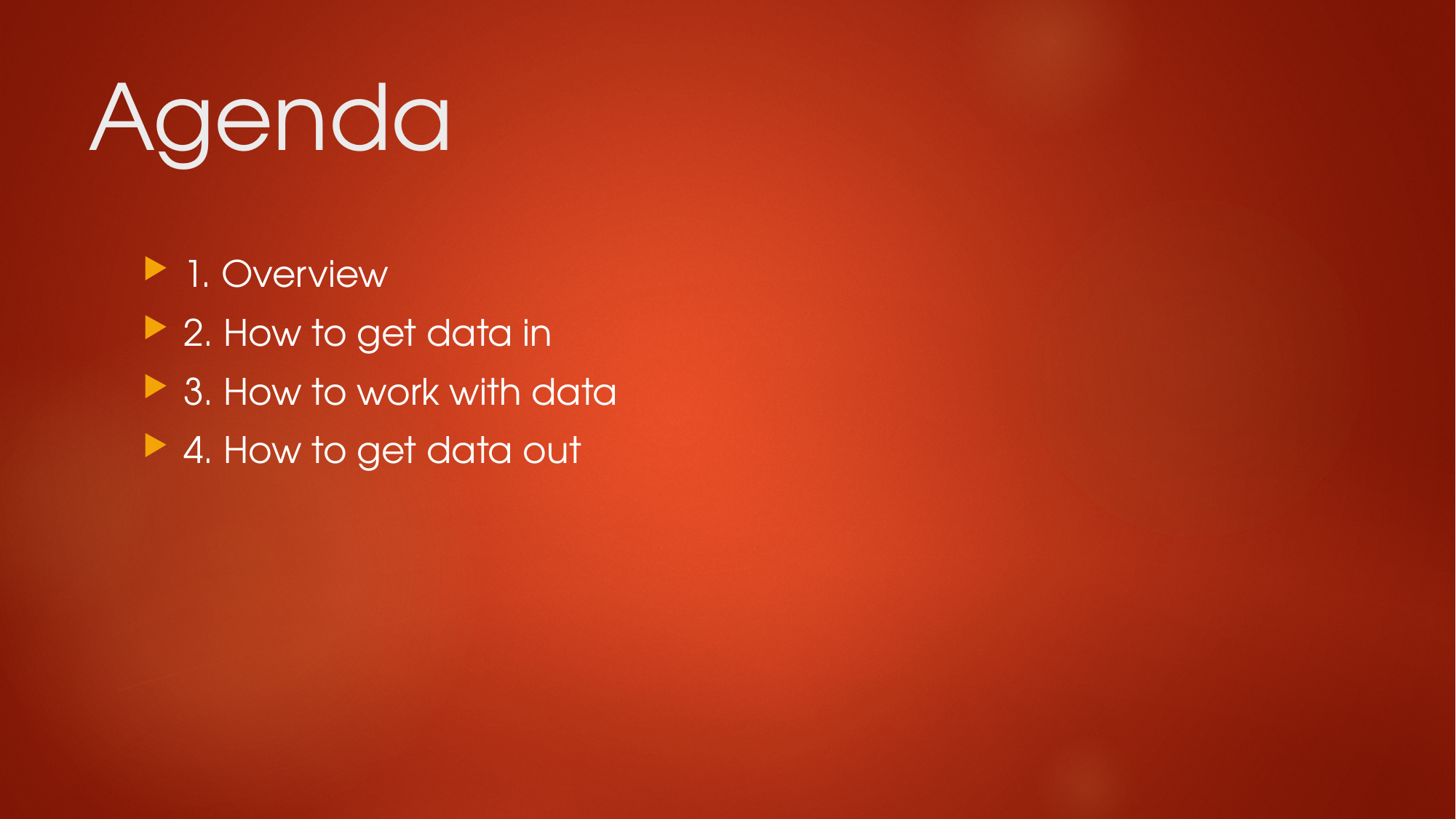

# Agenda
1. Overview
2. How to get data in
3. How to work with data
4. How to get data out